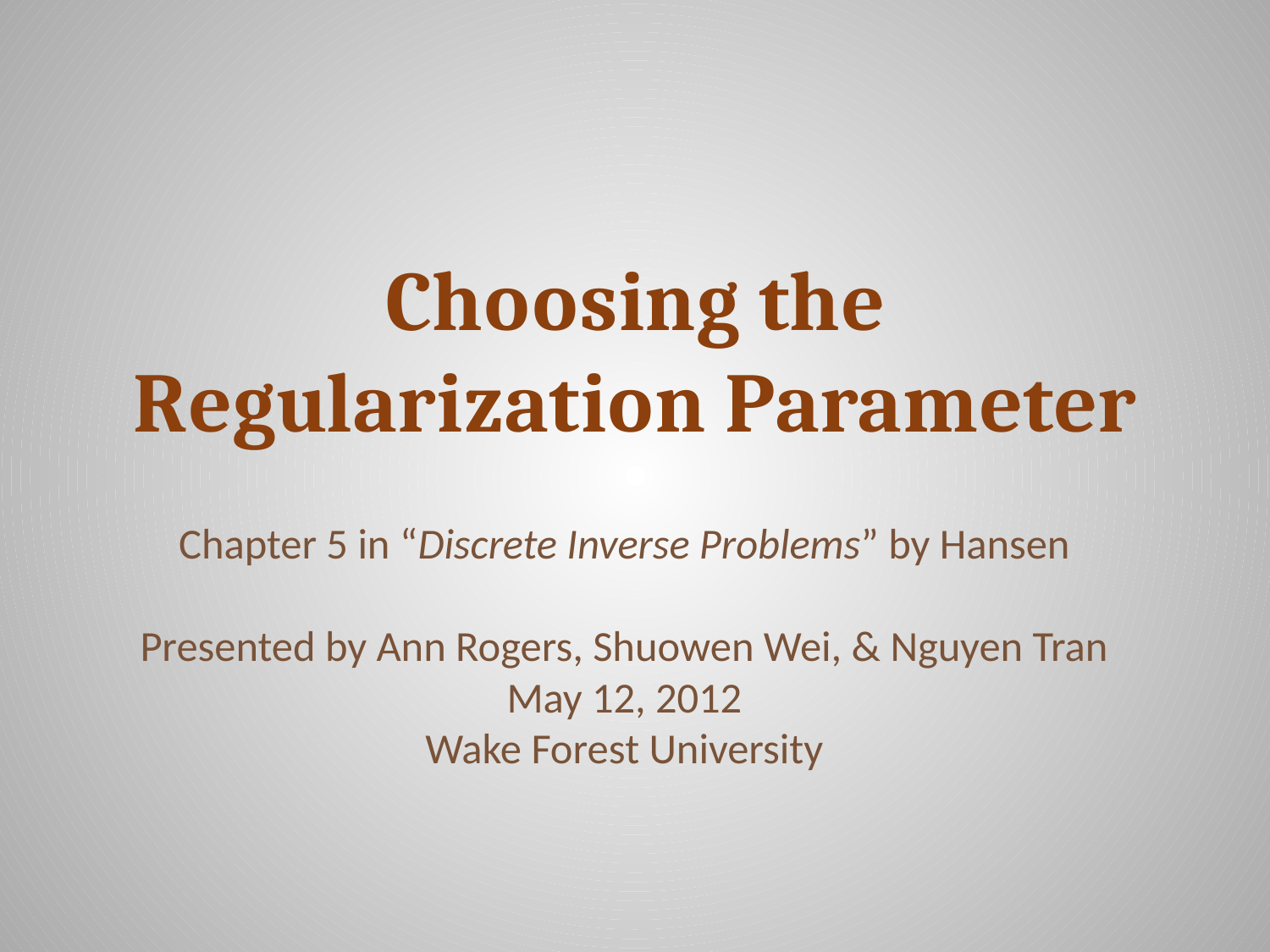

# Choosing the Regularization Parameter
Chapter 5 in “Discrete Inverse Problems” by Hansen

Presented by Ann Rogers, Shuowen Wei, & Nguyen Tran
May 12, 2012
Wake Forest University